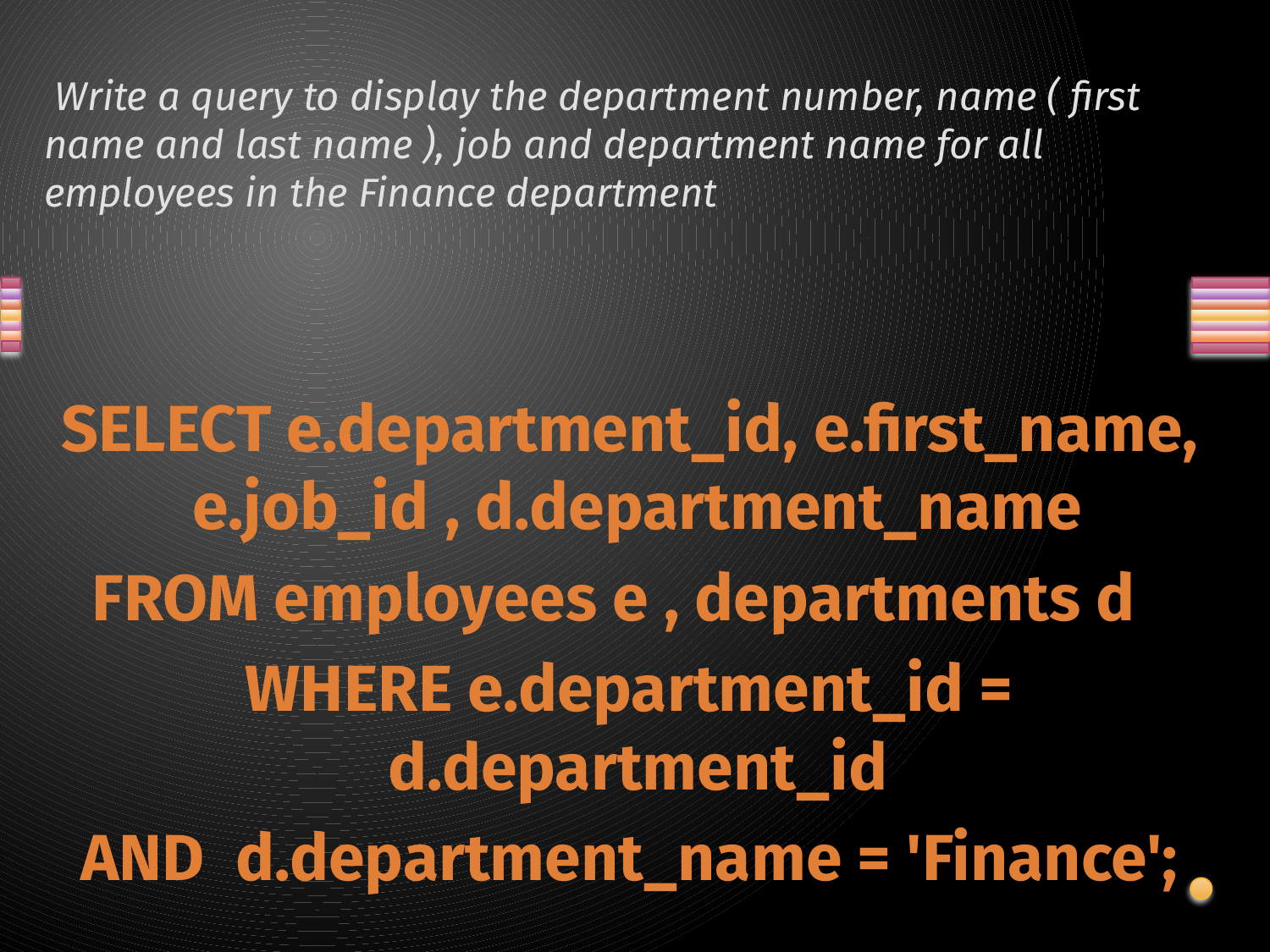

# Write a query to display the department number, name ( first name and last name ), job and department name for all employees in the Finance department
SELECT e.department_id, e.first_name, e.job_id , d.department_name
FROM employees e , departments d
WHERE e.department_id = d.department_id
AND  d.department_name = 'Finance';